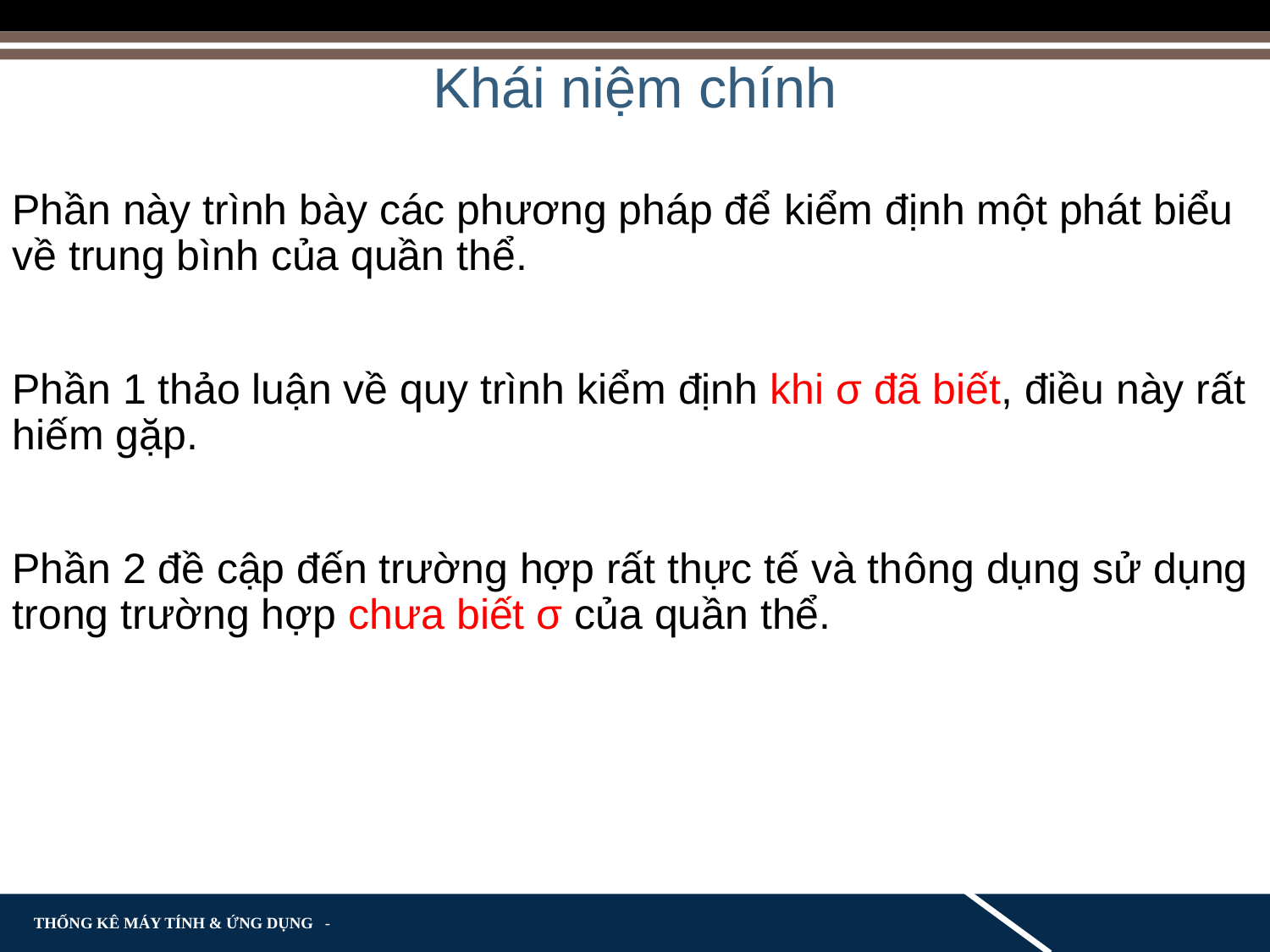

Khái niệm chính
Phần này trình bày các phương pháp để kiểm định một phát biểu về trung bình của quần thể.

Phần 1 thảo luận về quy trình kiểm định khi σ đã biết, điều này rất hiếm gặp.

Phần 2 đề cập đến trường hợp rất thực tế và thông dụng sử dụng trong trường hợp chưa biết σ của quần thể.